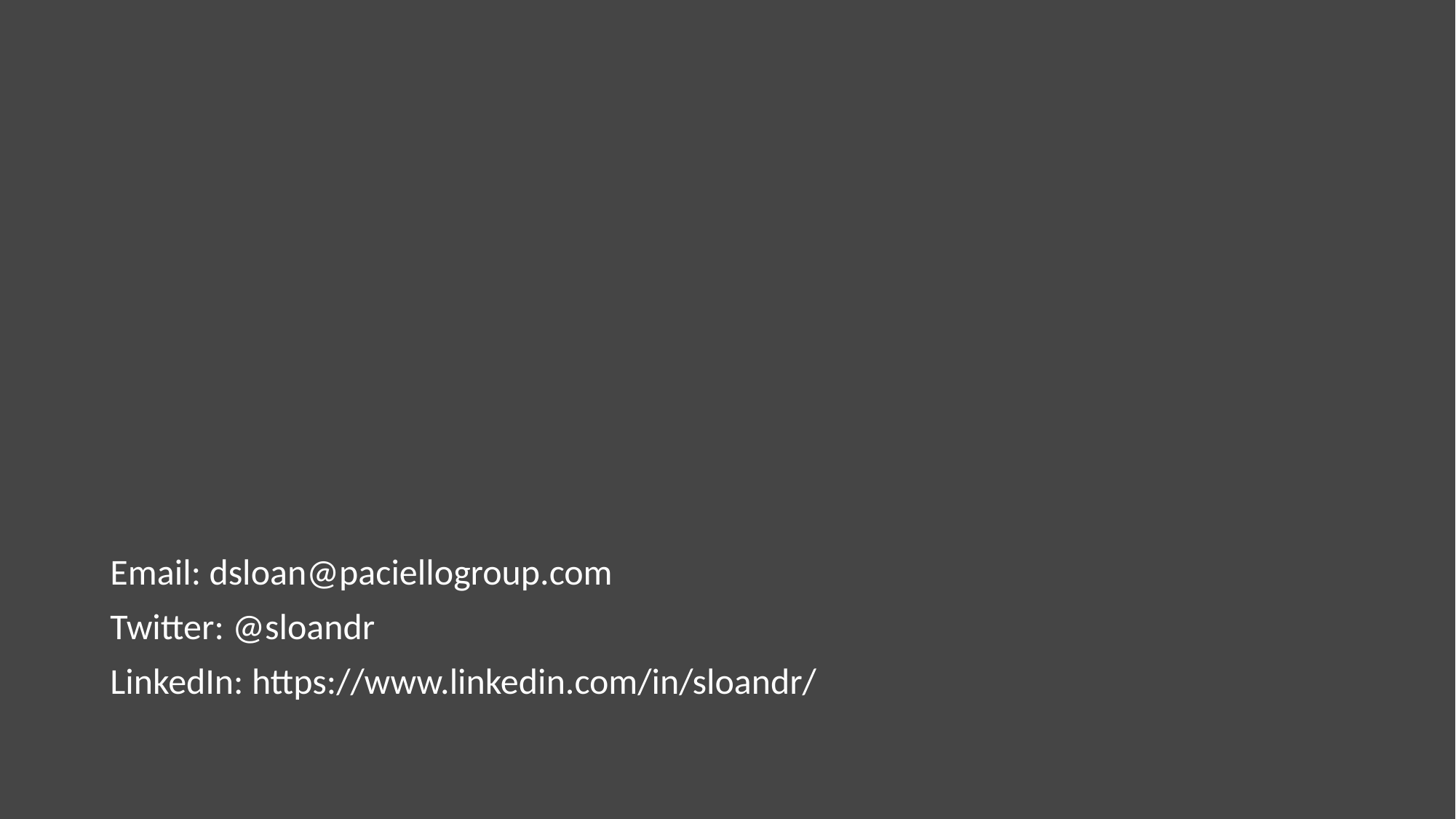

#
Email: dsloan@paciellogroup.com
Twitter: @sloandr
LinkedIn: https://www.linkedin.com/in/sloandr/